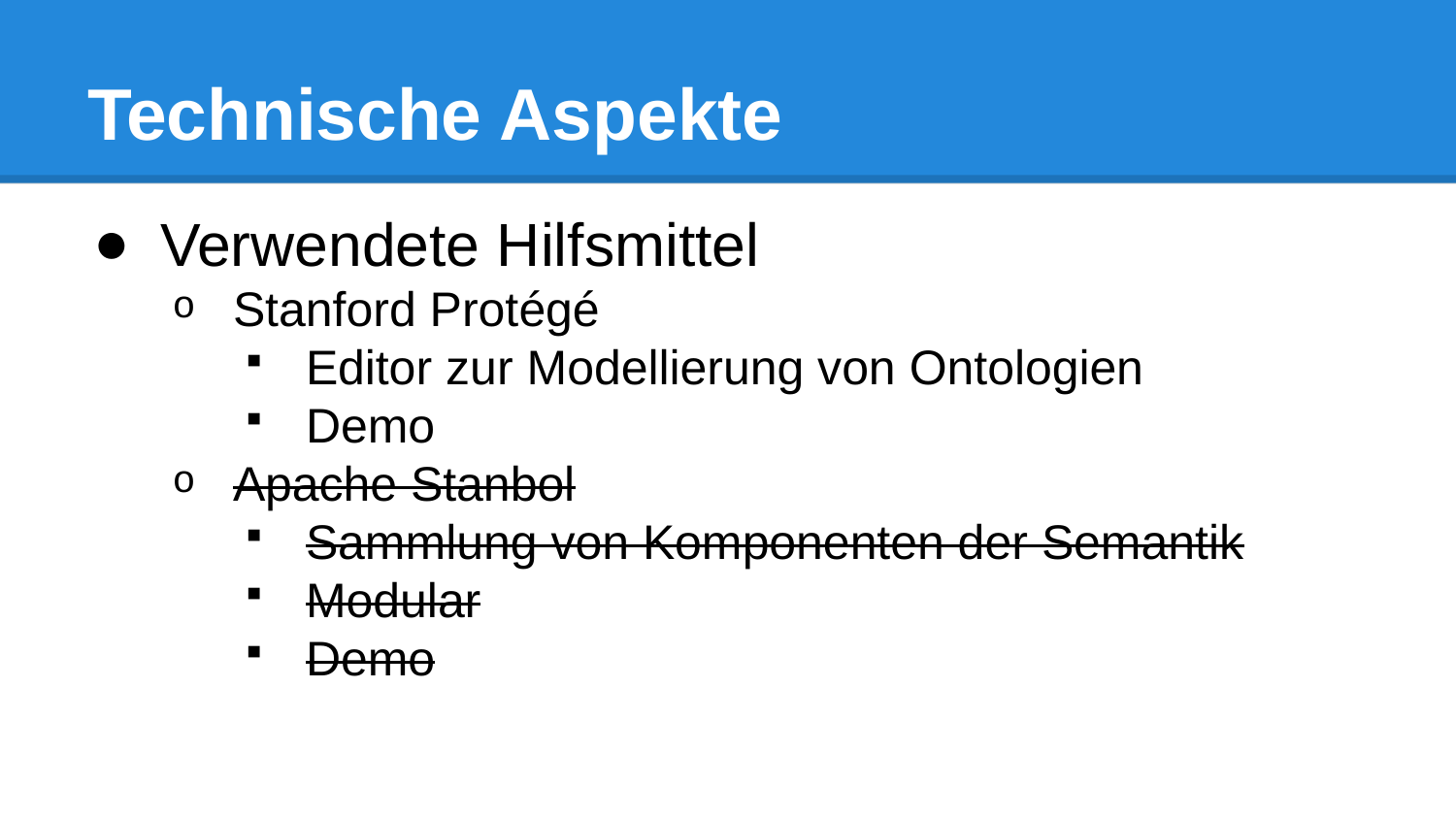

# Technische Aspekte
Verwendete Hilfsmittel
Stanford Protégé
Editor zur Modellierung von Ontologien
Demo
Apache Stanbol
Sammlung von Komponenten der Semantik
Modular
Demo